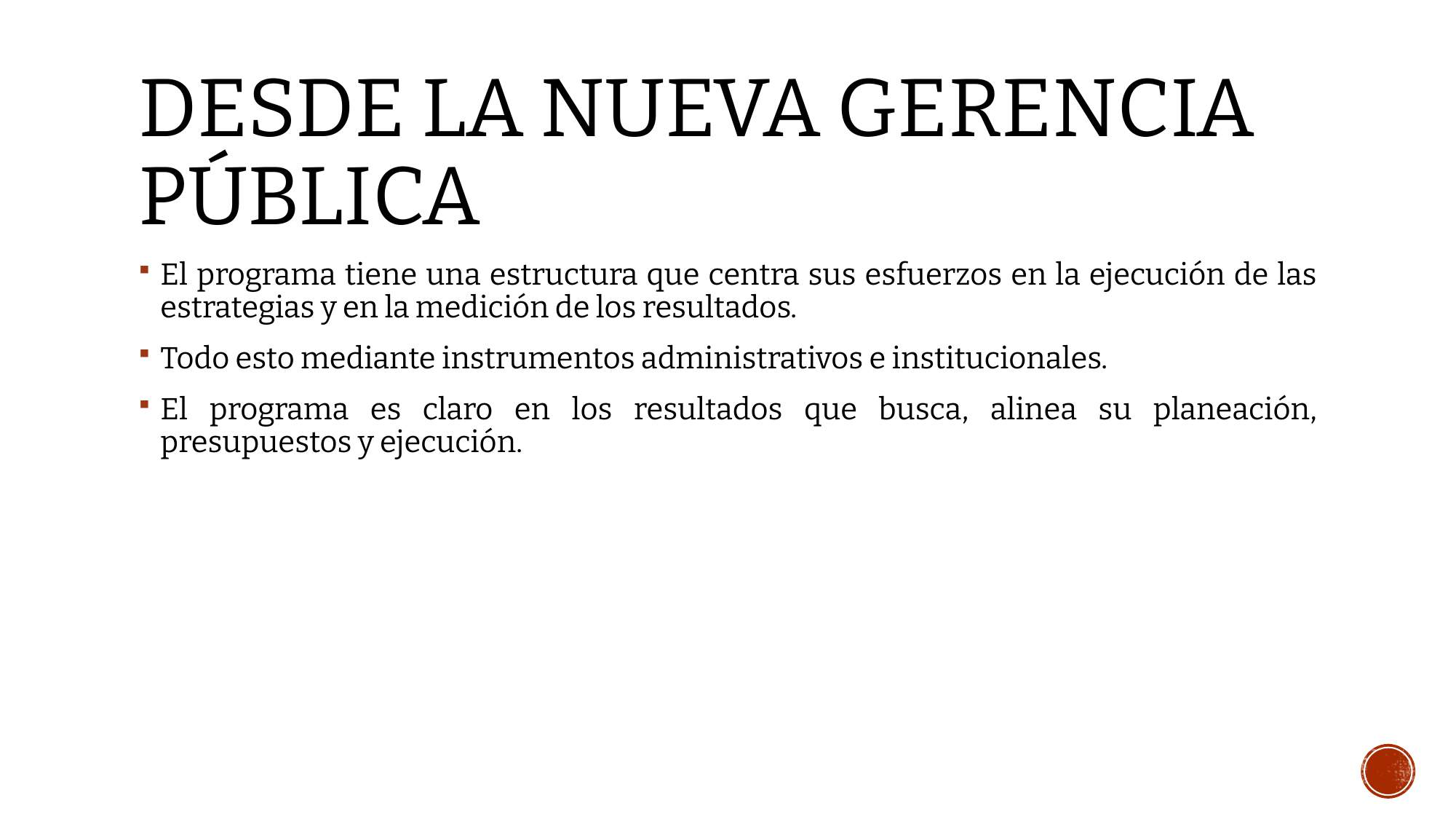

# Desde la nueva gerencia pública
El programa tiene una estructura que centra sus esfuerzos en la ejecución de las estrategias y en la medición de los resultados.
Todo esto mediante instrumentos administrativos e institucionales.
El programa es claro en los resultados que busca, alinea su planeación, presupuestos y ejecución.